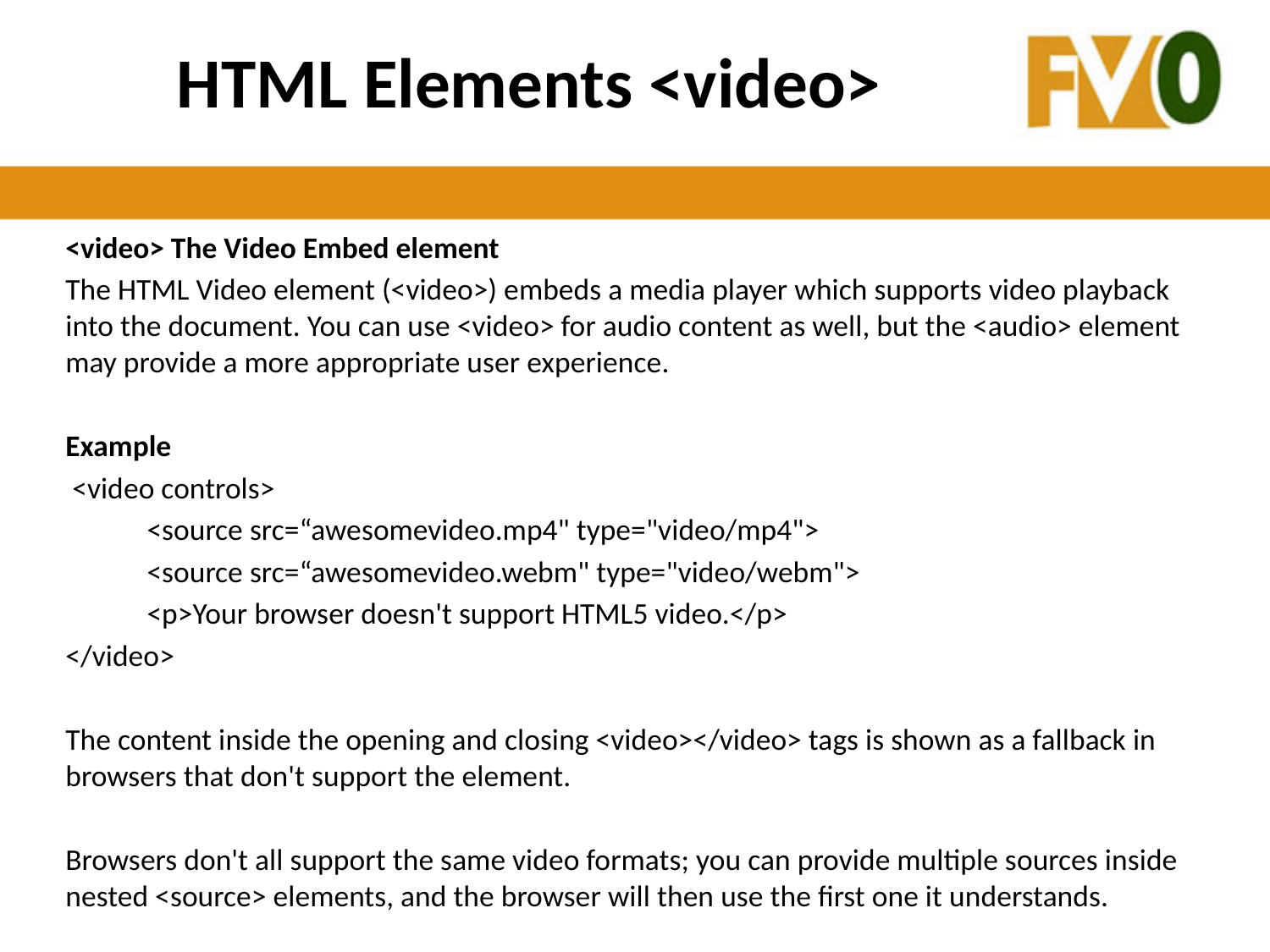

# HTML Elements <video>
<video> The Video Embed element
The HTML Video element (<video>) embeds a media player which supports video playback into the document. You can use <video> for audio content as well, but the <audio> element may provide a more appropriate user experience.

Example
 <video controls>
            <source src=“awesomevideo.mp4" type="video/mp4">
            <source src=“awesomevideo.webm" type="video/webm">
            <p>Your browser doesn't support HTML5 video.</p>
</video>

The content inside the opening and closing <video></video> tags is shown as a fallback in browsers that don't support the element.

Browsers don't all support the same video formats; you can provide multiple sources inside nested <source> elements, and the browser will then use the first one it understands.